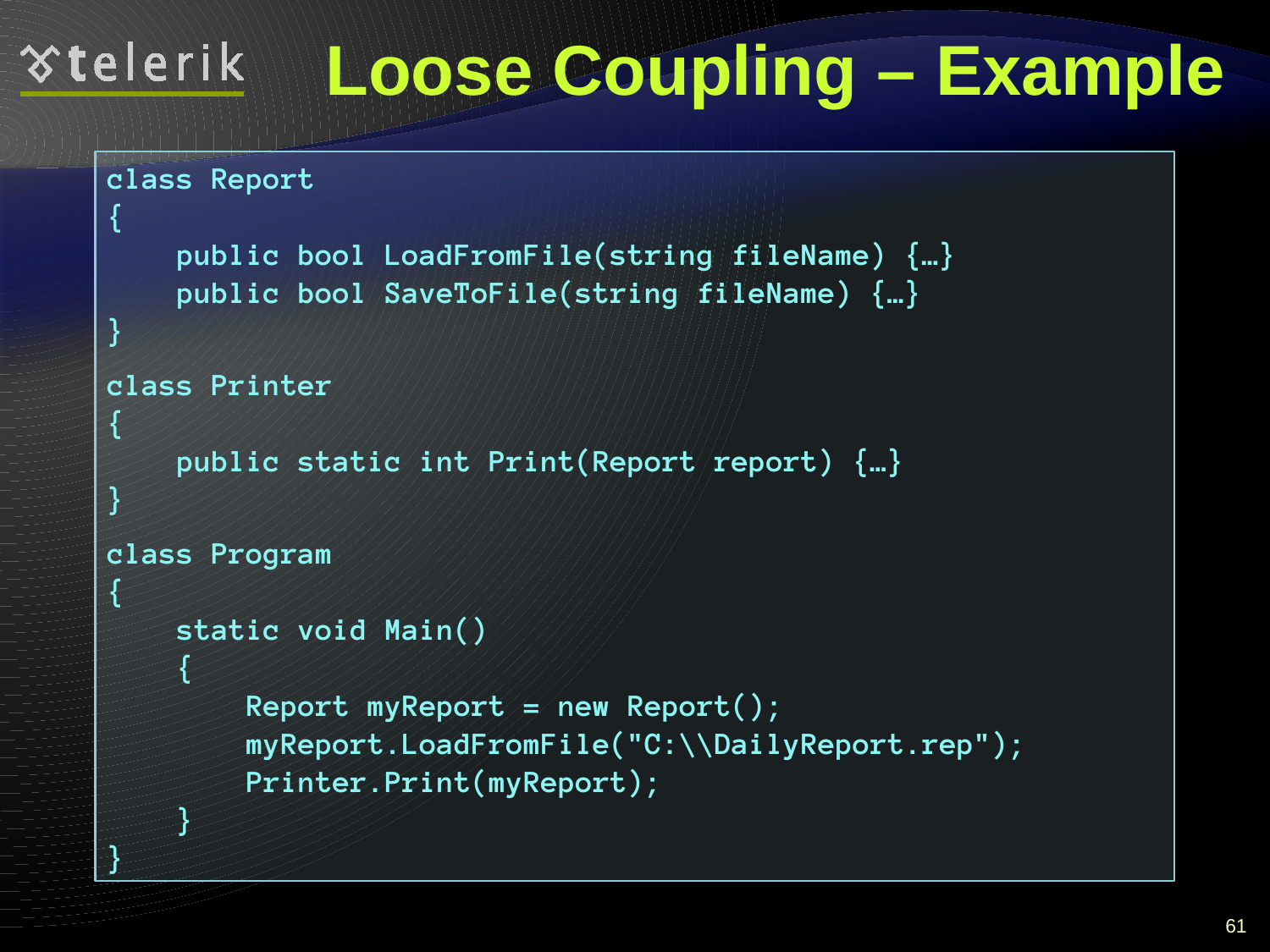

# Loose Coupling – Example
class Report
{
    public bool LoadFromFile(string fileName) {…}
    public bool SaveToFile(string fileName) {…}
}
class Printer
{
    public static int Print(Report report) {…}
}
class Program
{
    static void Main()
    {
        Report myReport = new Report();
        myReport.LoadFromFile("C:\\DailyReport.rep");
        Printer.Print(myReport);
    }
}
61